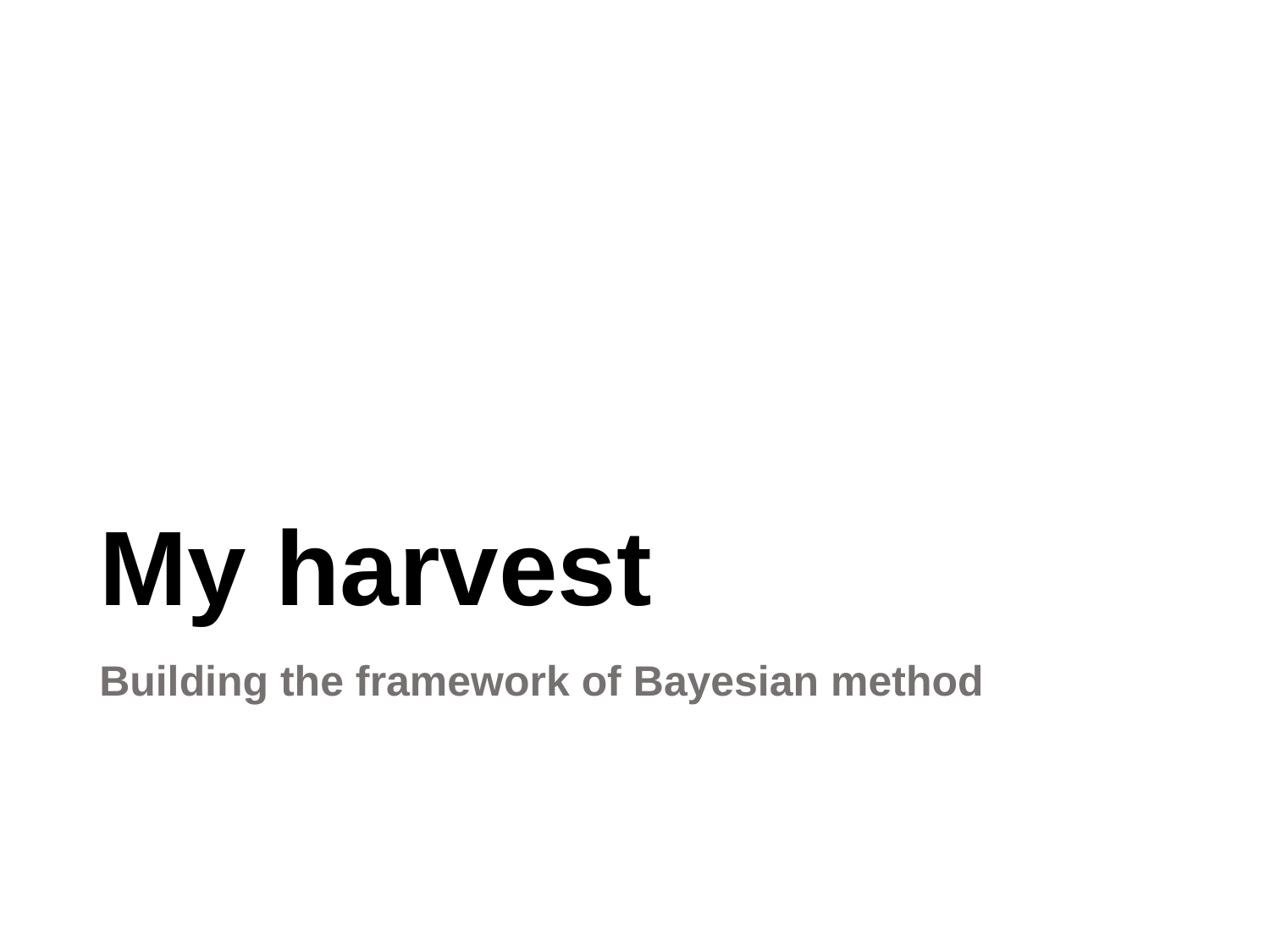

# My harvest
Building the framework of Bayesian method